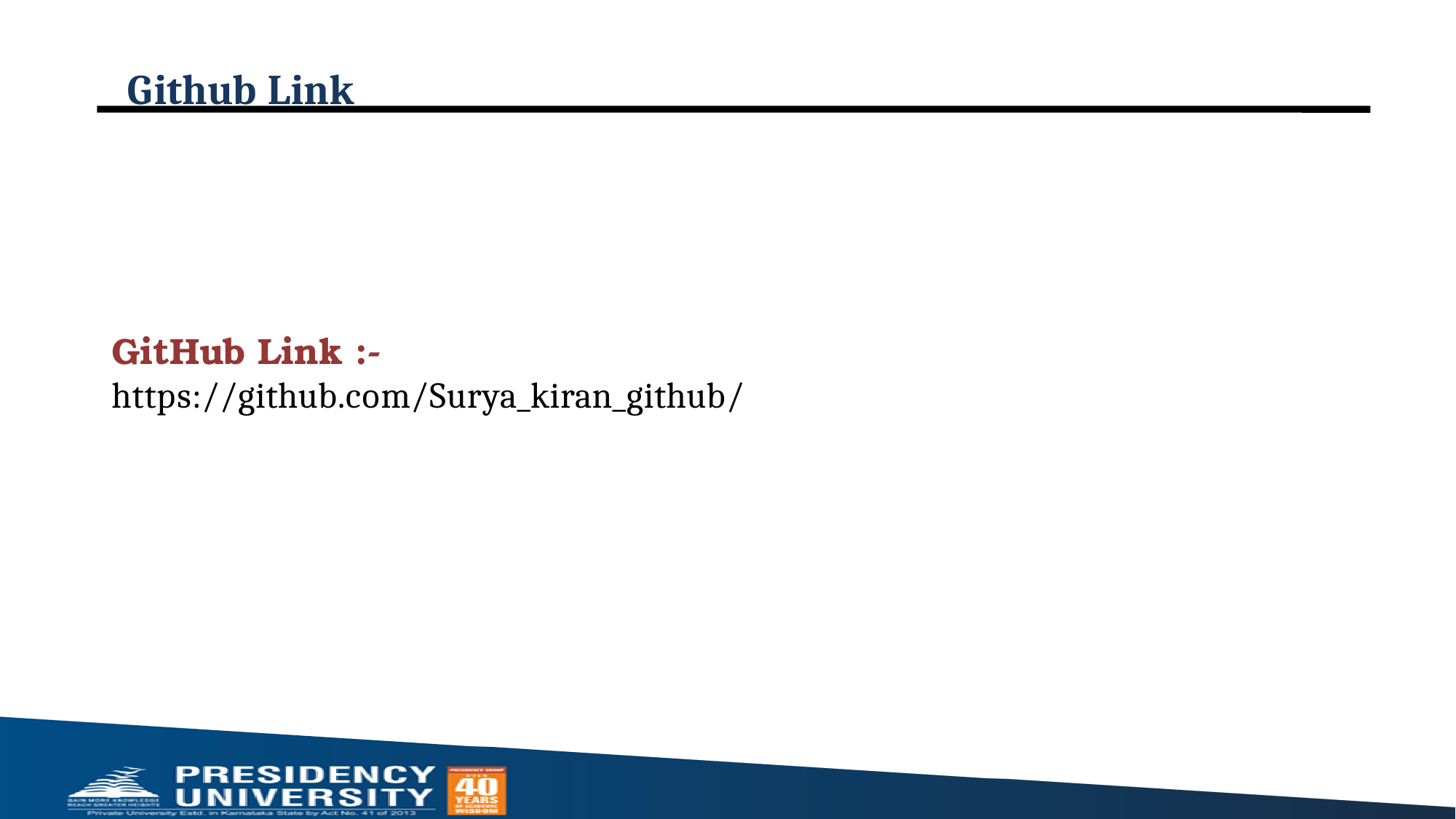

# Github Link

GitHub Link :-
https://github.com/Surya_kiran_github/